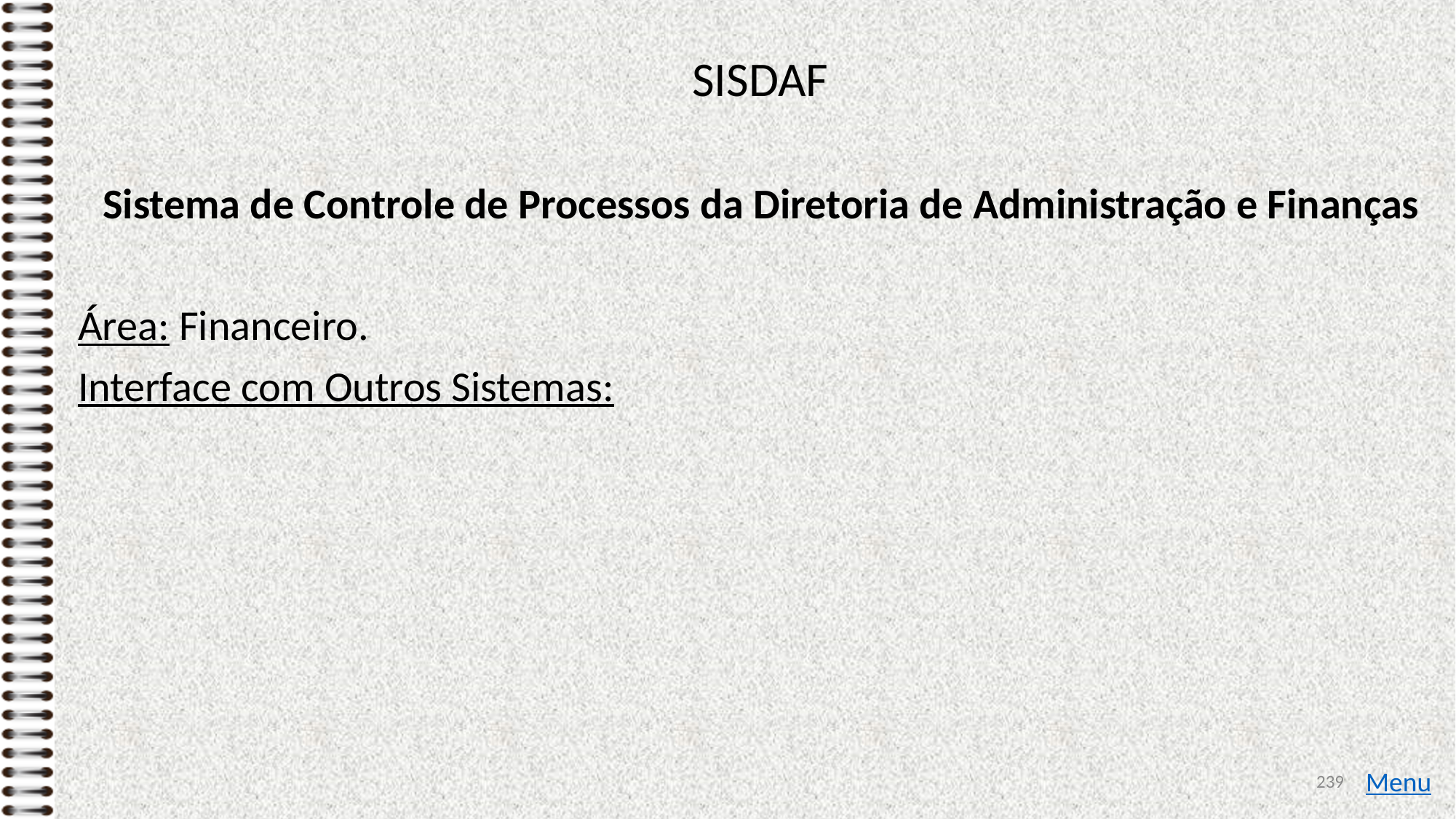

# SISDAF

Sistema de Controle de Processos da Diretoria de Administração e Finanças

Área: Financeiro.
Interface com Outros Sistemas:
239
Menu